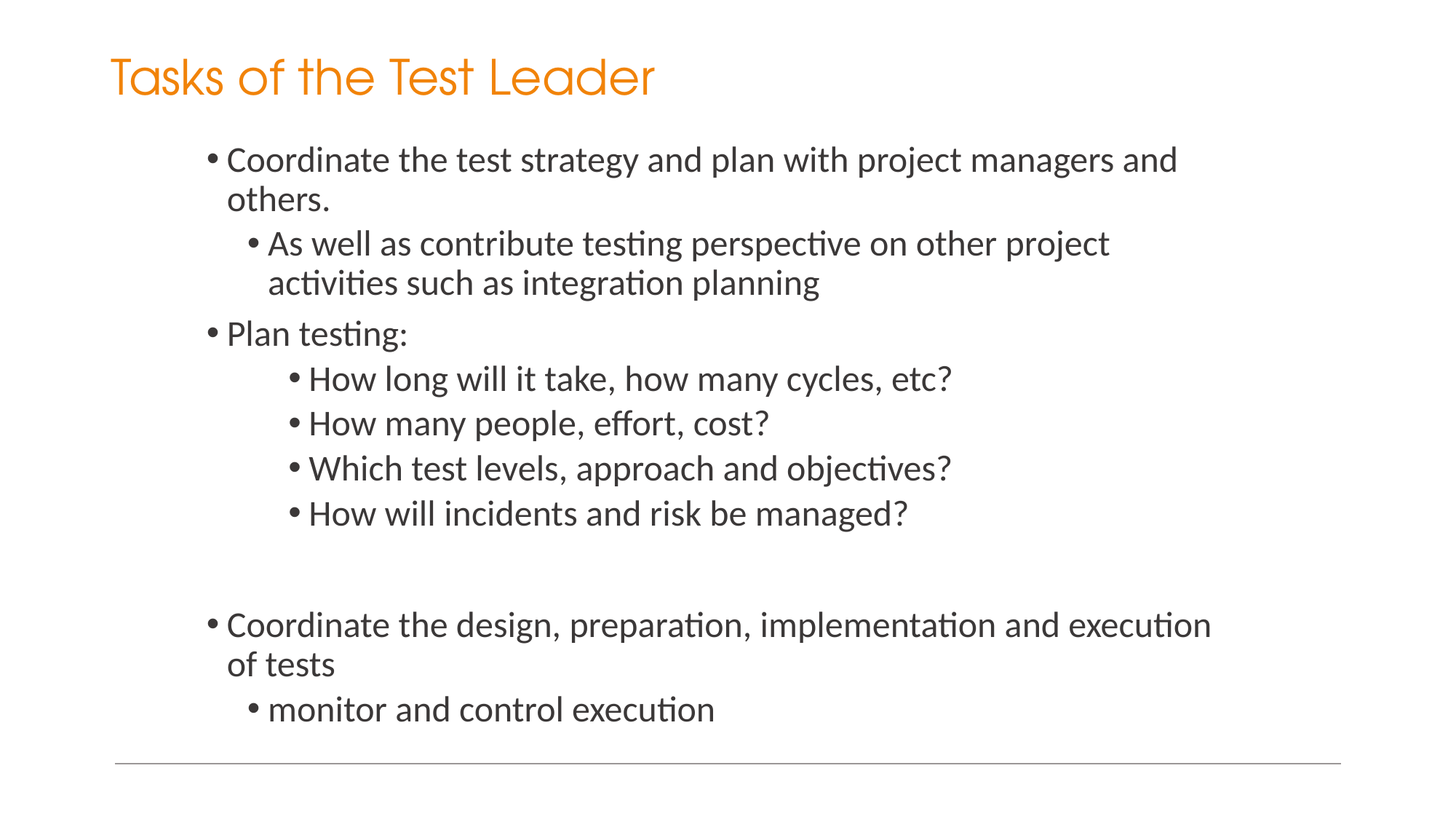

# Tasks of the Test Leader
Coordinate the test strategy and plan with project managers and others.
As well as contribute testing perspective on other project activities such as integration planning
Plan testing:
How long will it take, how many cycles, etc?
How many people, effort, cost?
Which test levels, approach and objectives?
How will incidents and risk be managed?

Coordinate the design, preparation, implementation and execution of tests
monitor and control execution
8